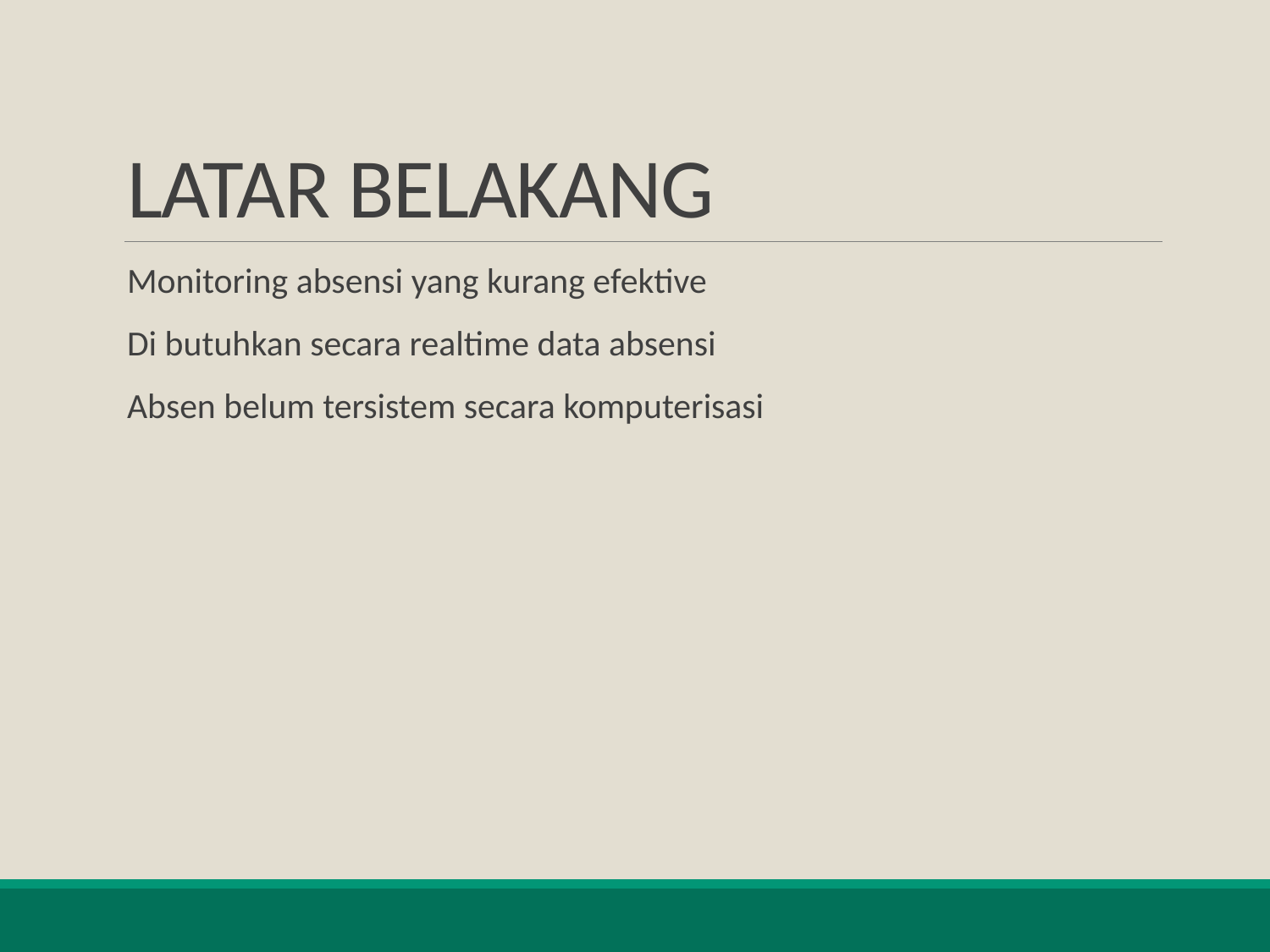

# LATAR BELAKANG
Monitoring absensi yang kurang efektive
Di butuhkan secara realtime data absensi
Absen belum tersistem secara komputerisasi